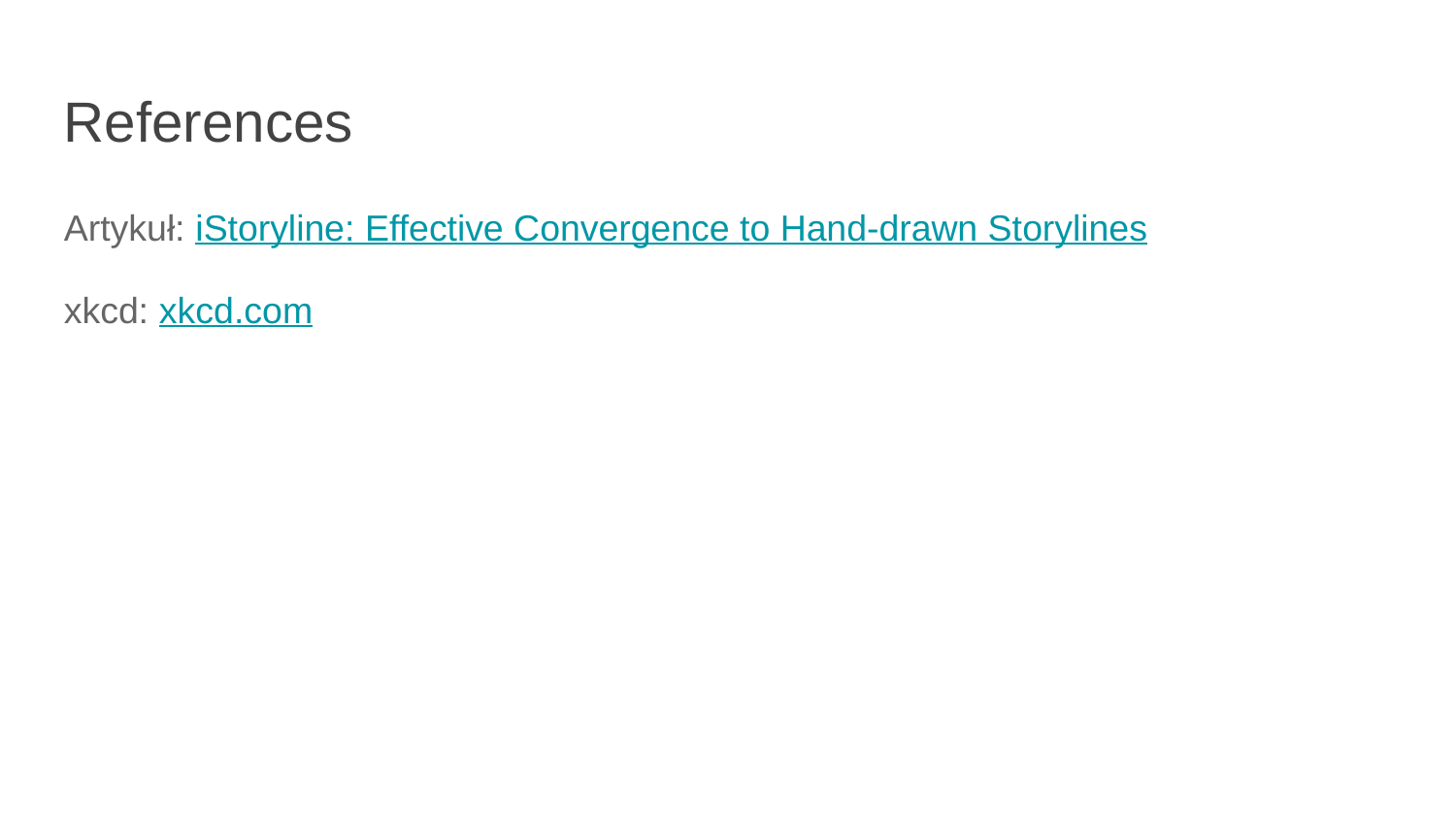

References
Artykuł: iStoryline: Effective Convergence to Hand-drawn Storylines
xkcd: xkcd.com